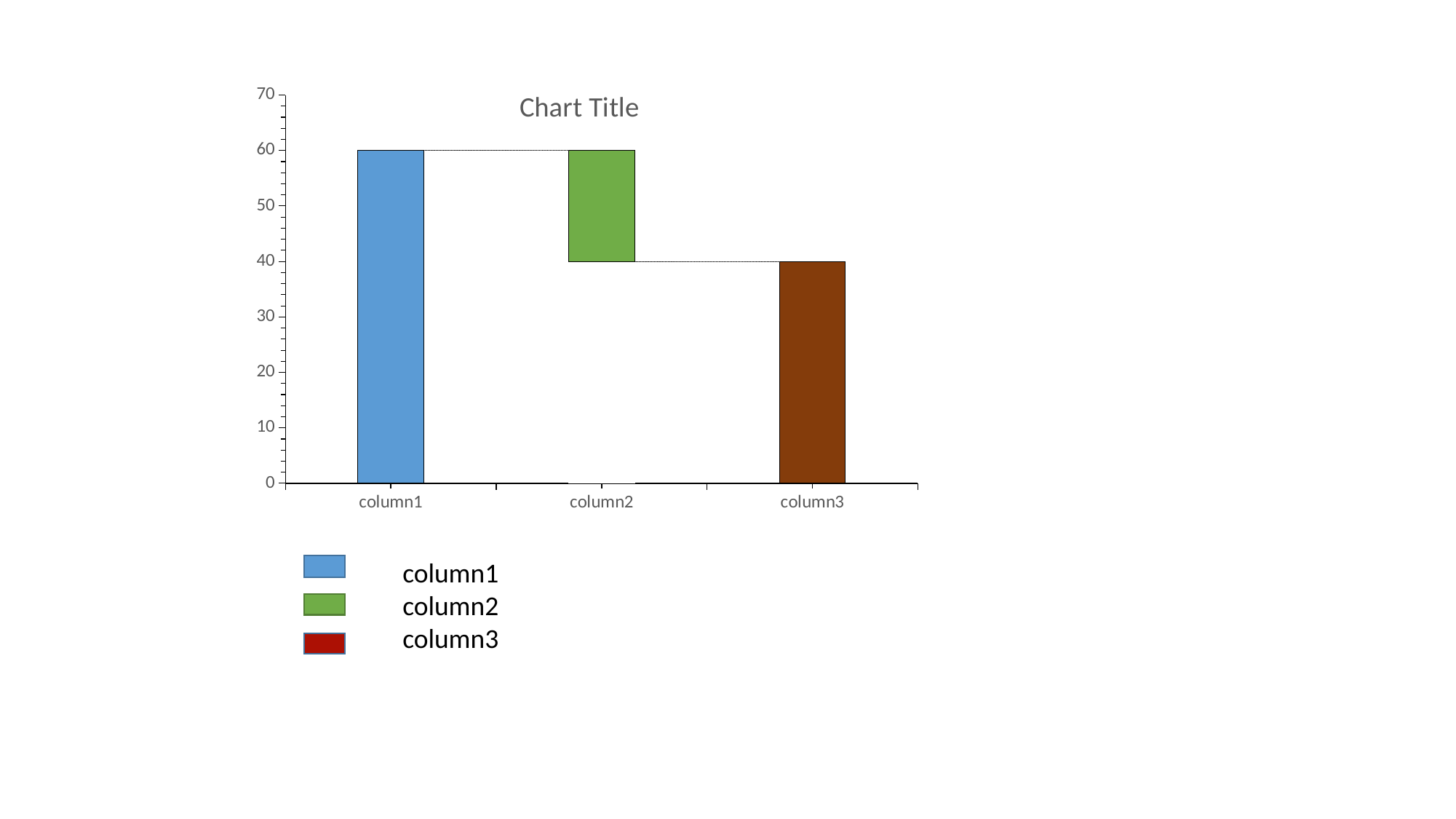

### Chart:

| Category | Series 1 | Series 2 | Series 3 | Series 4 |
|---|---|---|---|---|
| column1 | 0.0 | 60.0 | 60.0 | None |
| column2 | 40.0 | 20.0 | 60.0 | 40.0 |
| column3 | 0.0 | 40.0 | None | 40.0 |
	column1
	column2
	column3